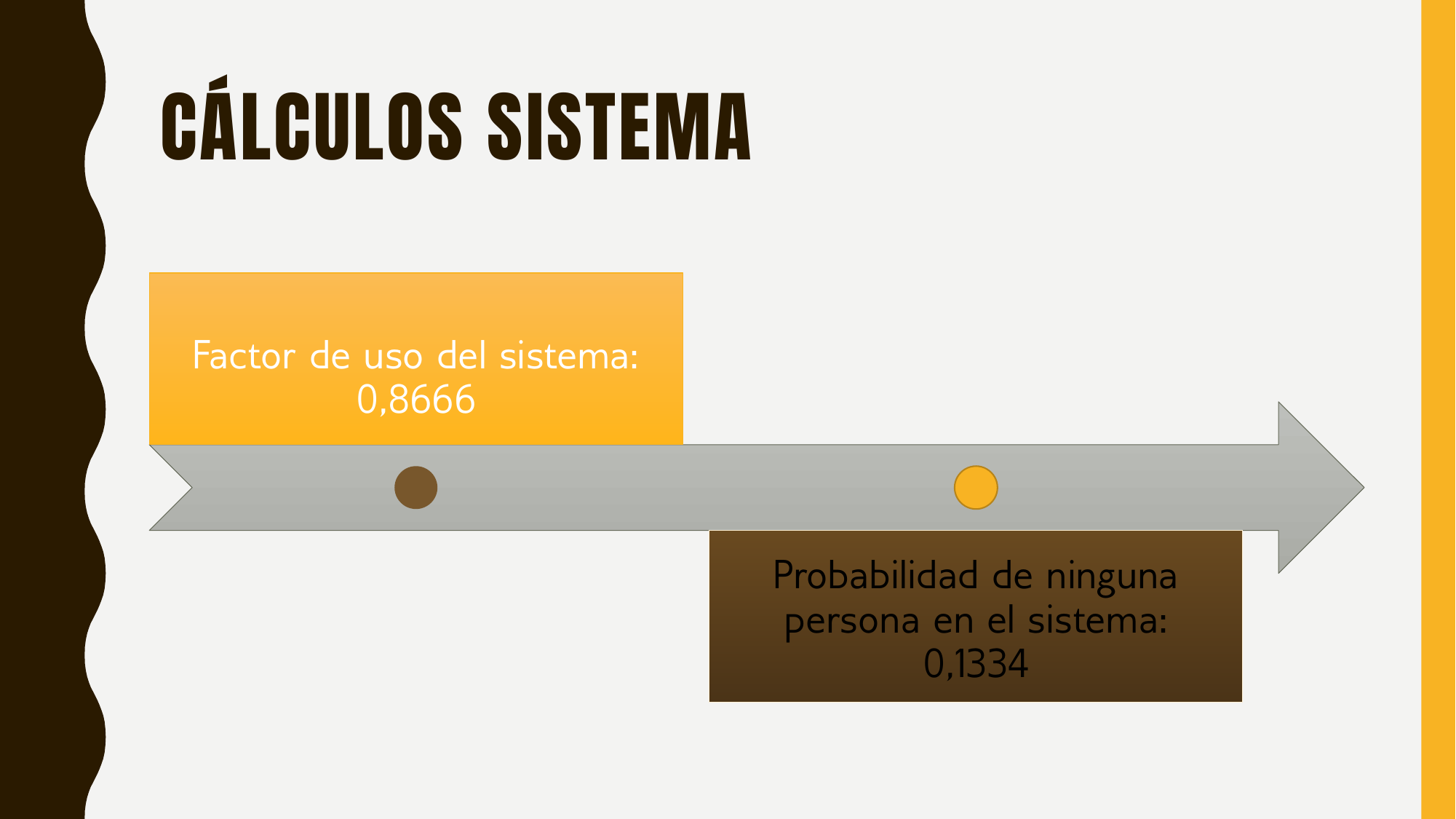

# Cálculos sistema
Factor de uso del sistema: 0,8666
Probabilidad de ninguna persona en el sistema: 0,1334